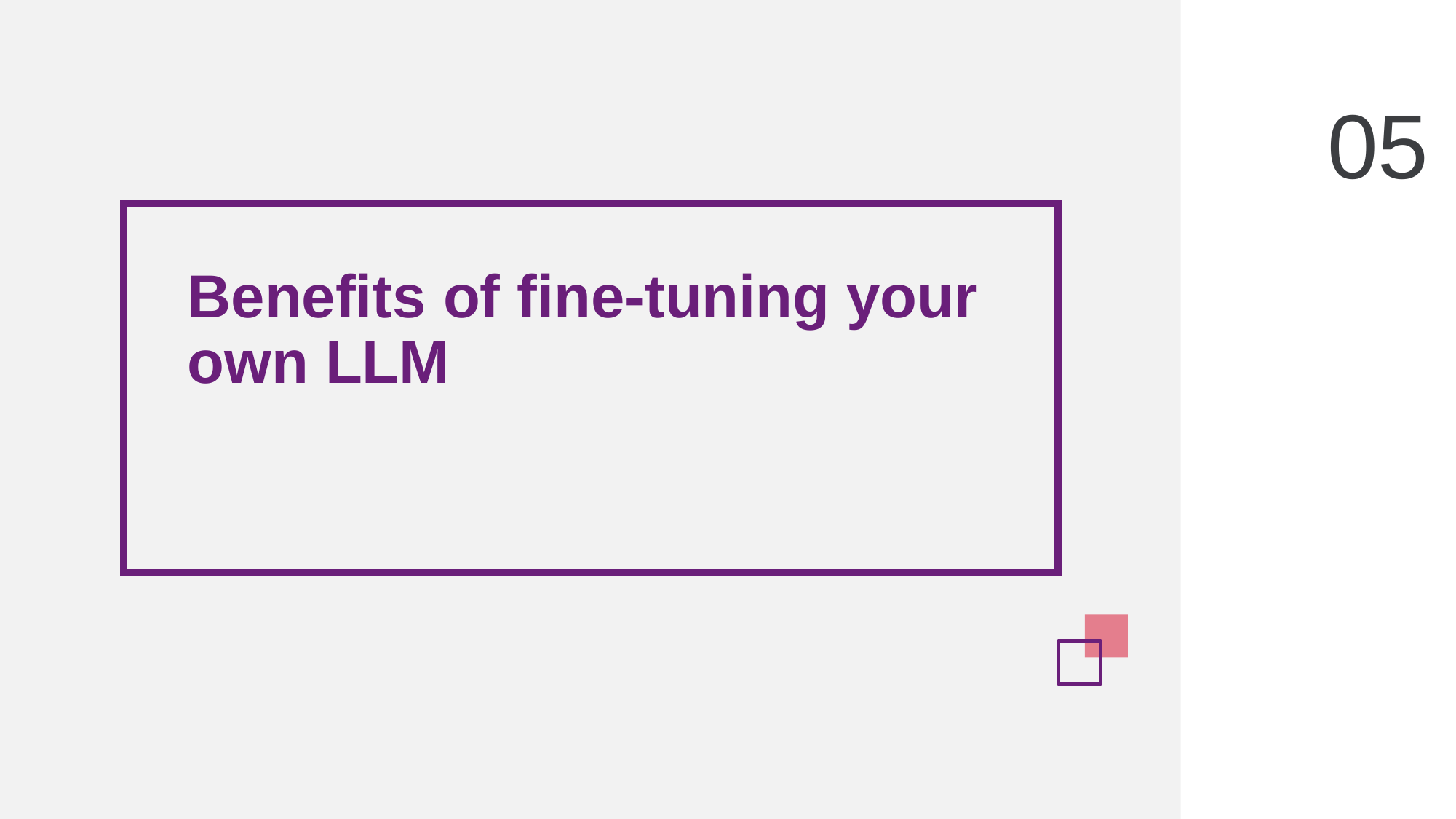

05
Benefits of fine-tuning your own LLM